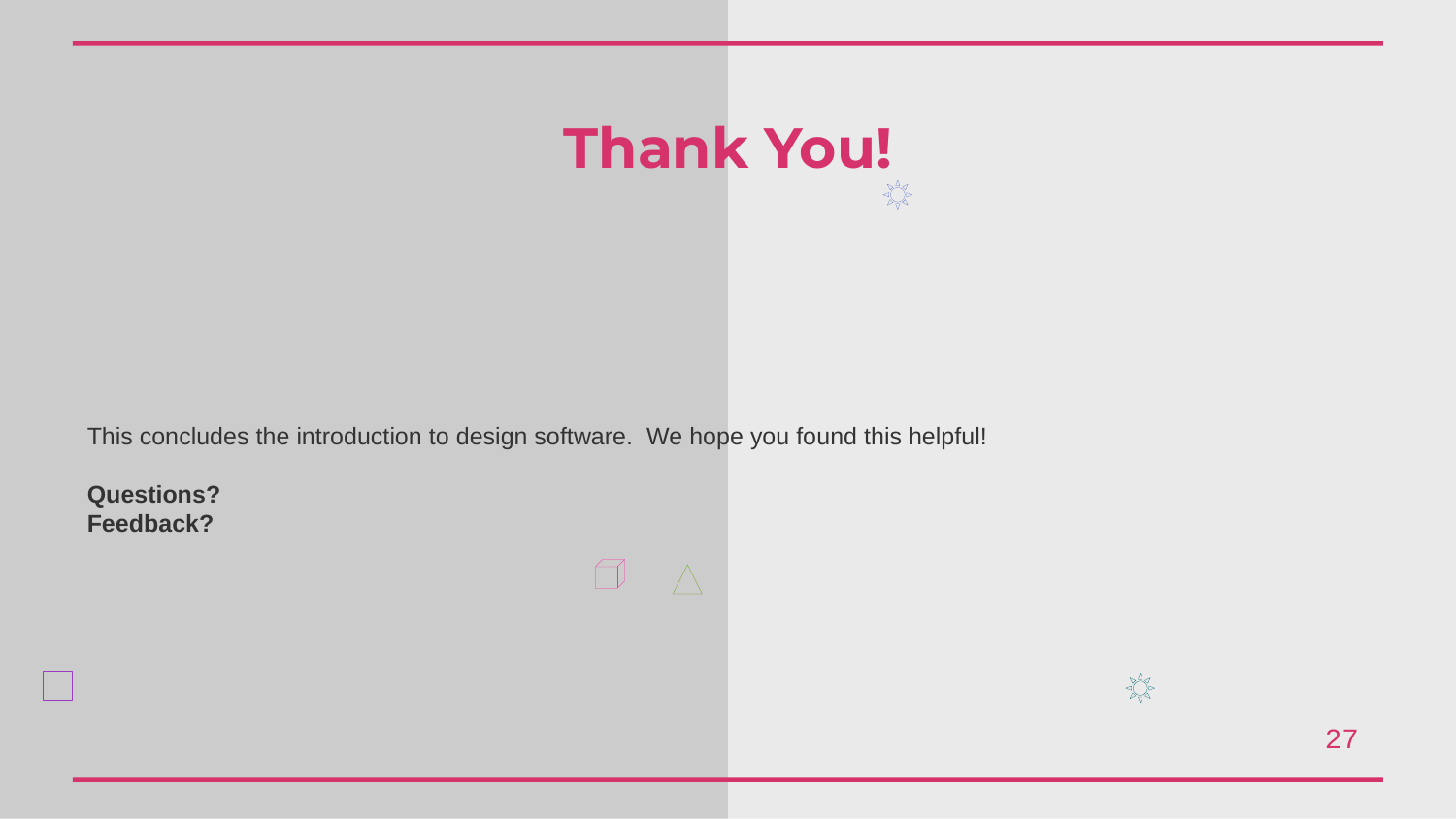

Thank You!

This concludes the introduction to design software.  We hope you found this helpful!

Questions?
Feedback?

27